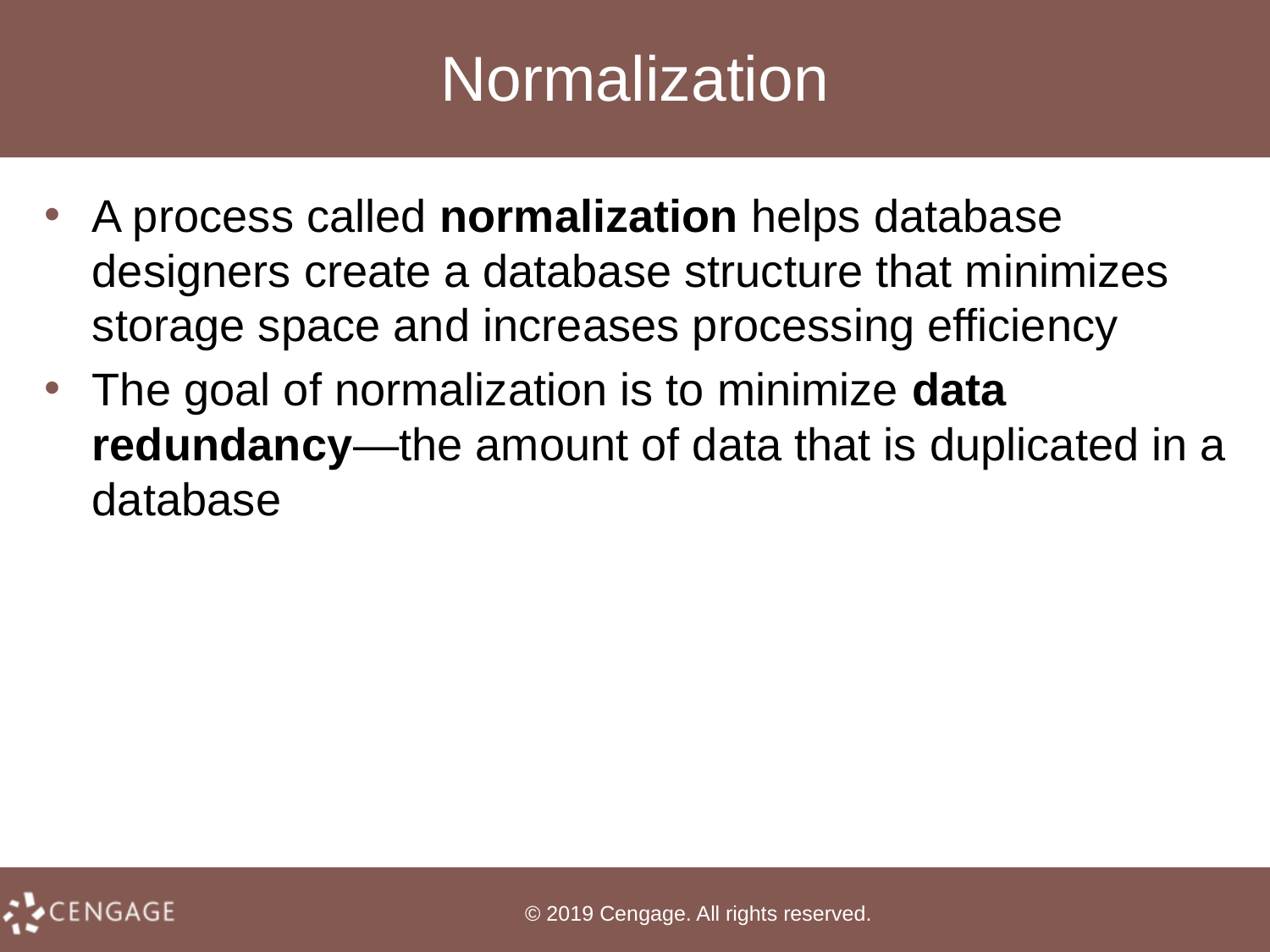

# Normalization
A process called normalization helps database designers create a database structure that minimizes storage space and increases processing efficiency
The goal of normalization is to minimize data redundancy—the amount of data that is duplicated in a database